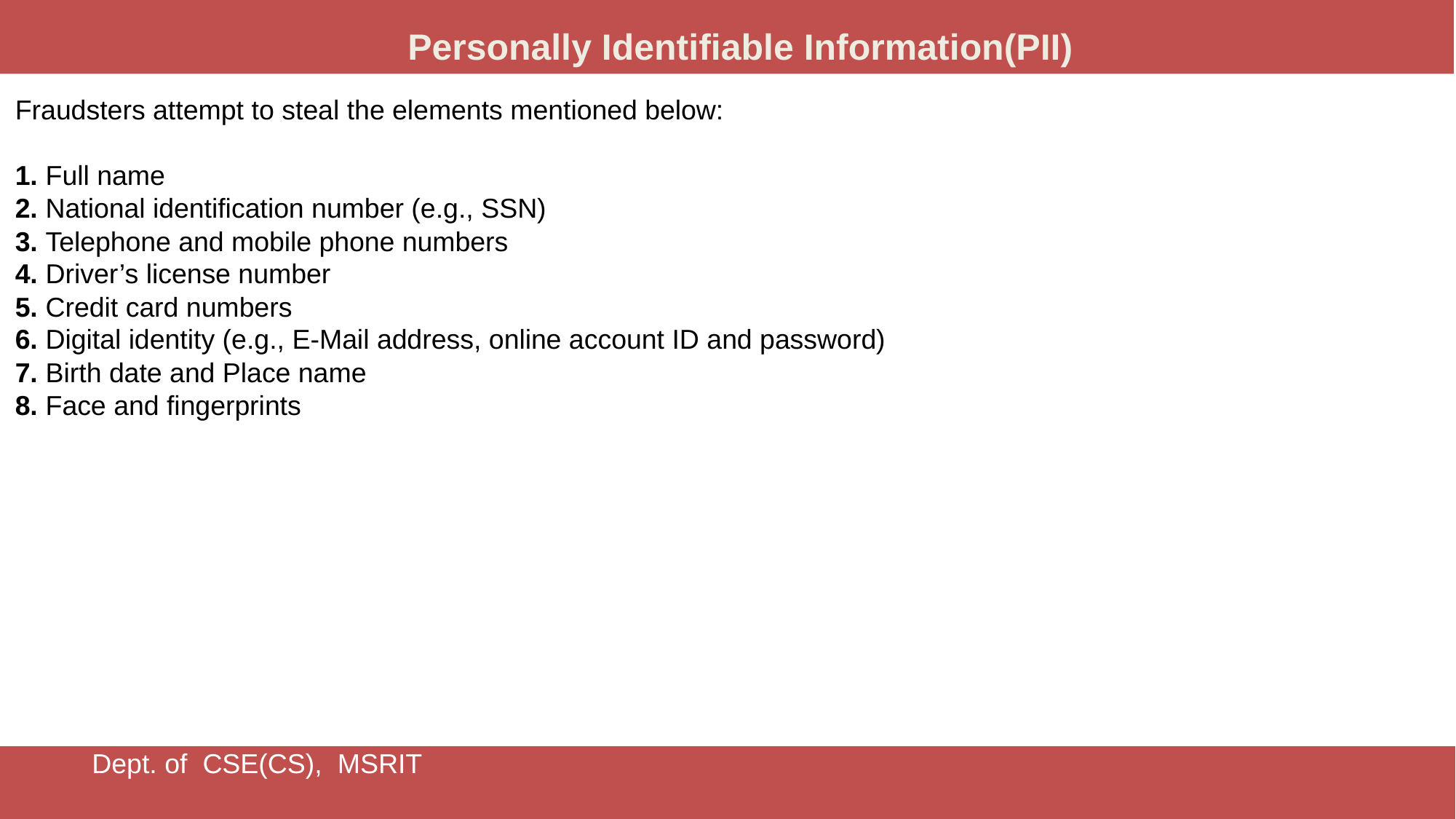

Personally Identifiable Information(PII)

Fraudsters attempt to steal the elements mentioned below:

1. Full name
2. National identification number (e.g., SSN)
3. Telephone and mobile phone numbers
4. Driver’s license number
5. Credit card numbers
6. Digital identity (e.g., E-Mail address, online account ID and password)
7. Birth date and Place name
8. Face and fingerprints

Dept. of  CSE(CS),  MSRIT